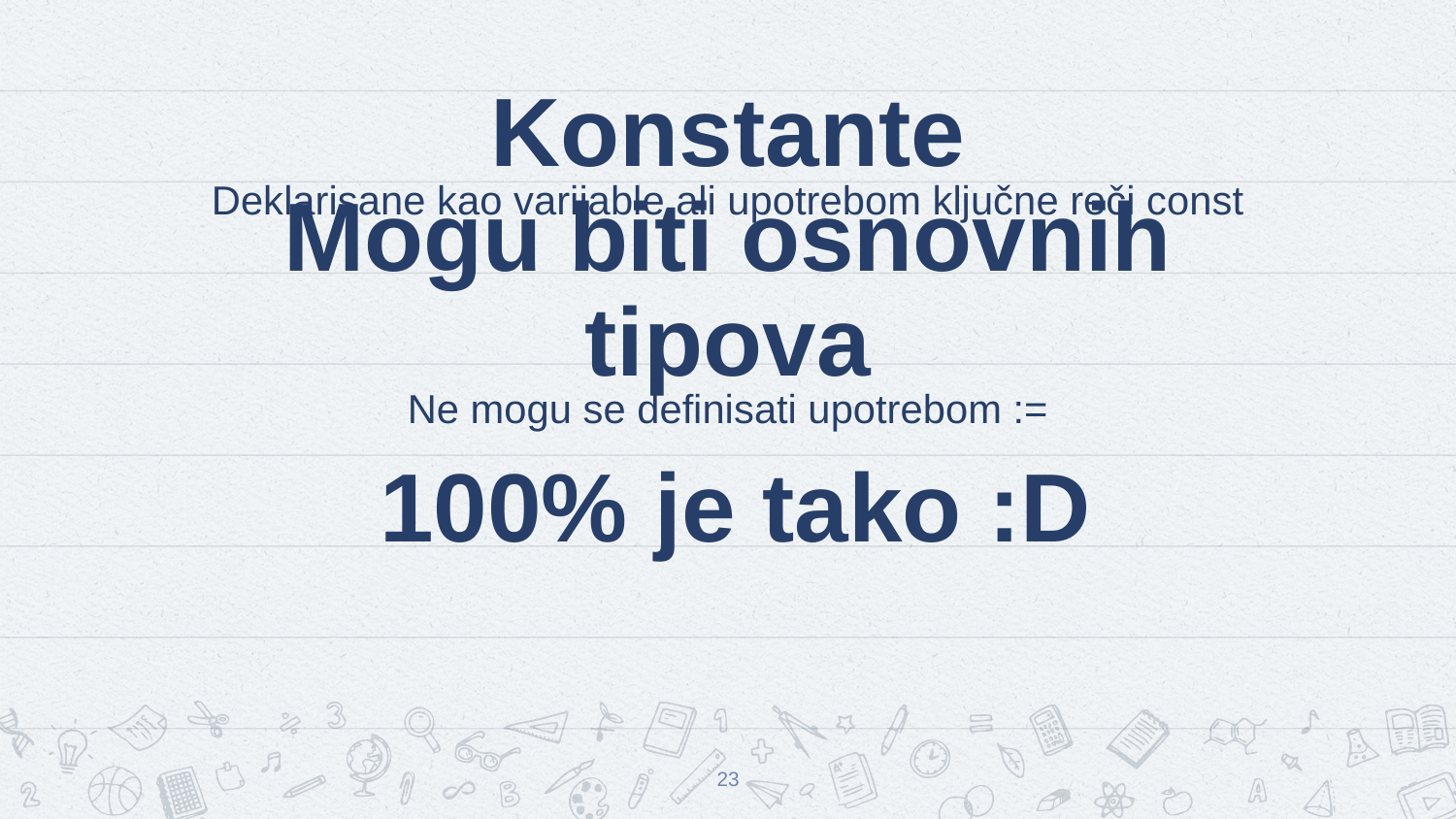

Konstante
Deklarisane kao varijable ali upotrebom ključne reči const
Mogu biti osnovnih tipova
Ne mogu se definisati upotrebom :=
100% je tako :D
23